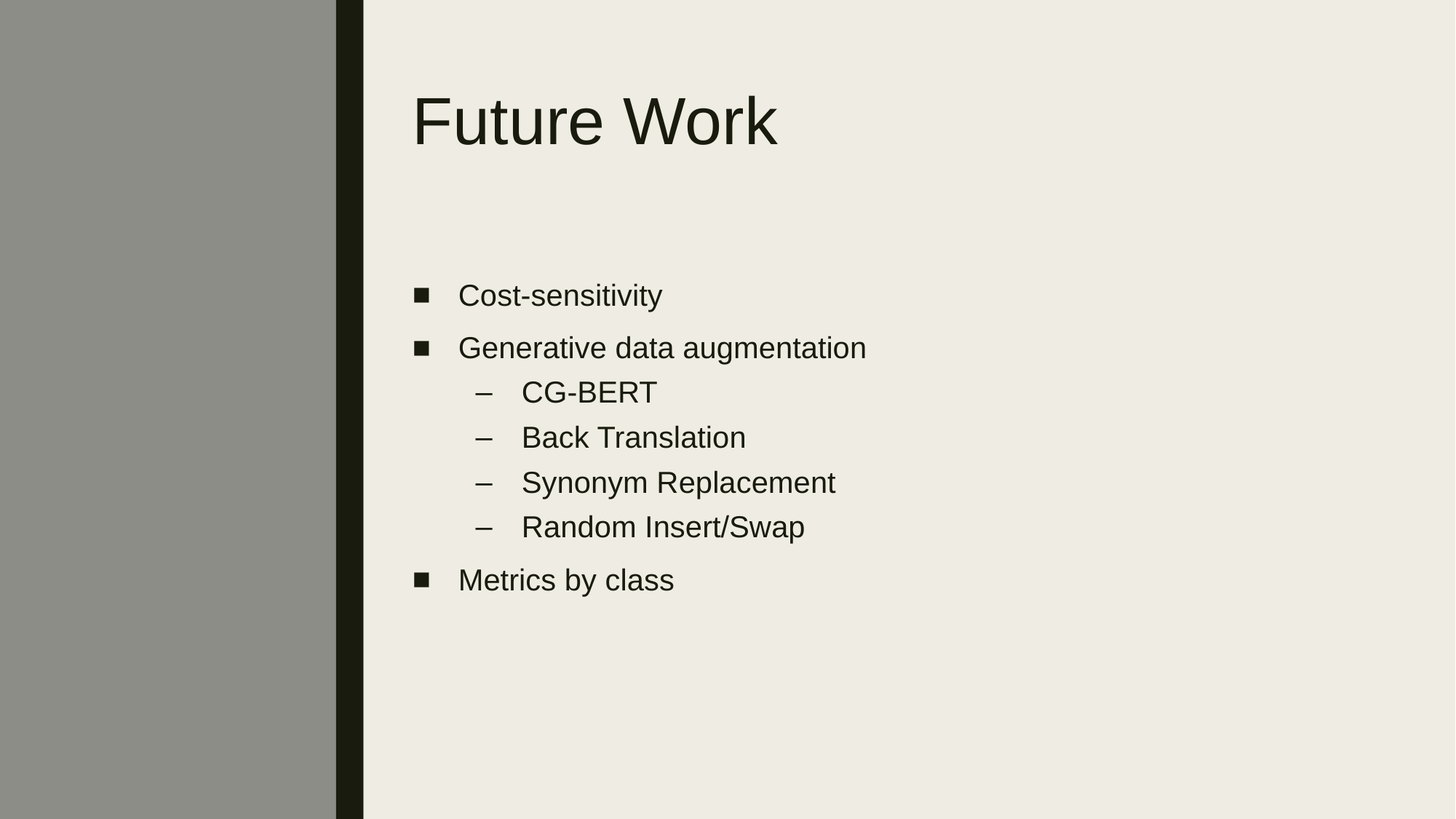

# Future Work
Cost-sensitivity
Generative data augmentation
CG-BERT
Back Translation
Synonym Replacement
Random Insert/Swap
Metrics by class